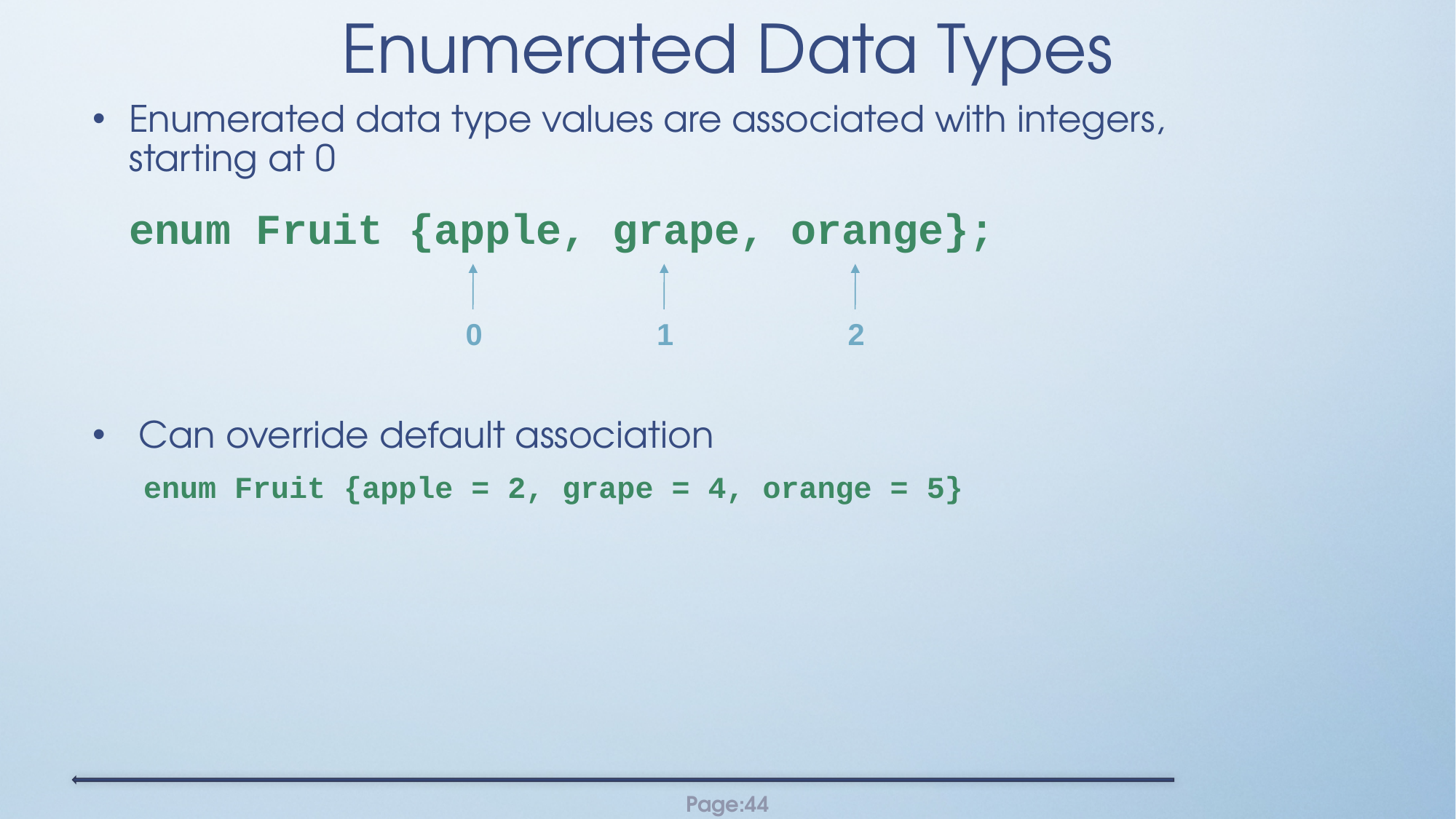

# Enumerated Data Types
Enumerated data type values are associated with integers, starting at 0
	enum Fruit {apple, grape, orange};

 Can override default association
enum Fruit {apple = 2, grape = 4, orange = 5}

0
1
2